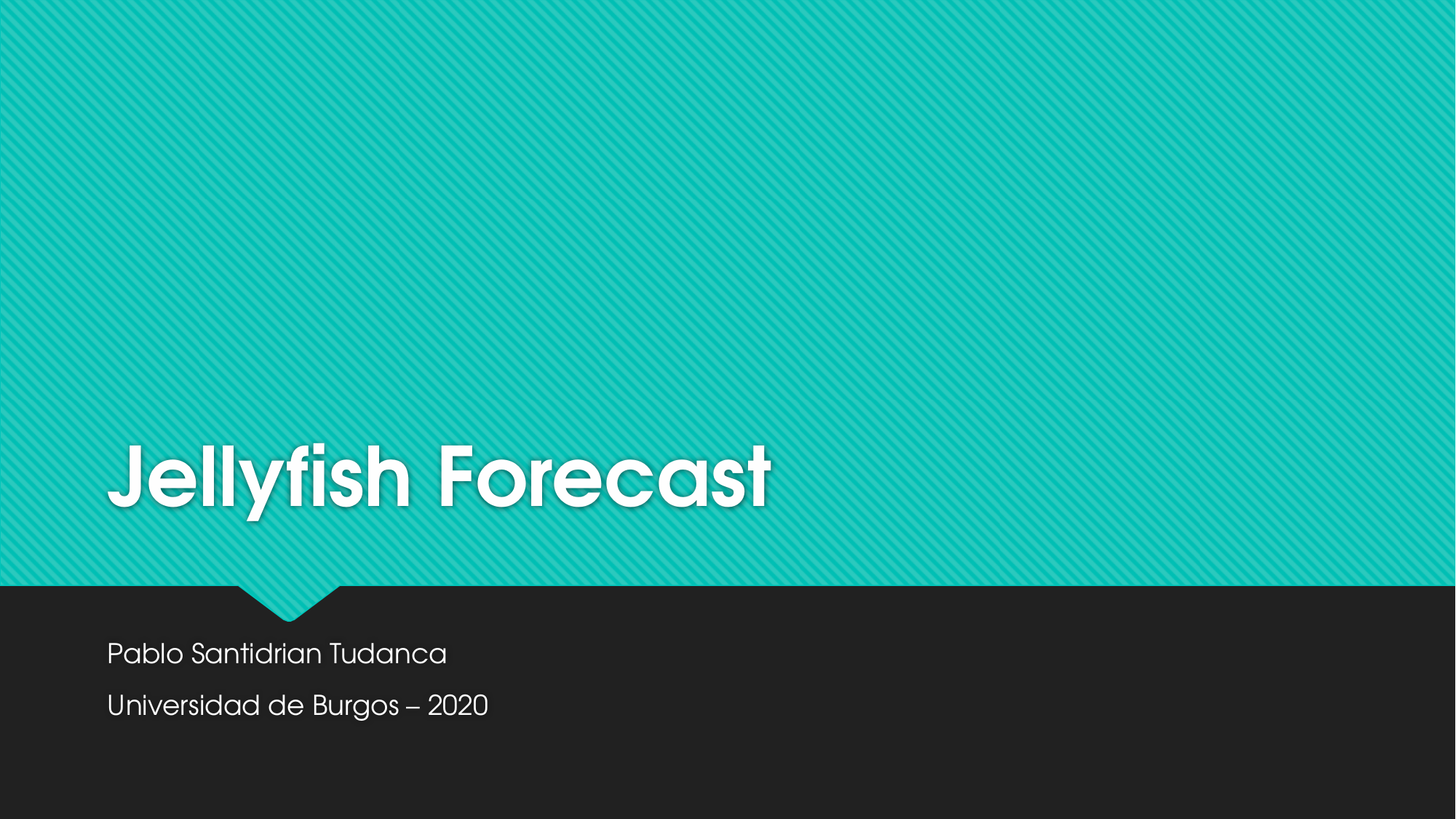

# Jellyfish Forecast
Pablo Santidrian Tudanca
Universidad de Burgos – 2020